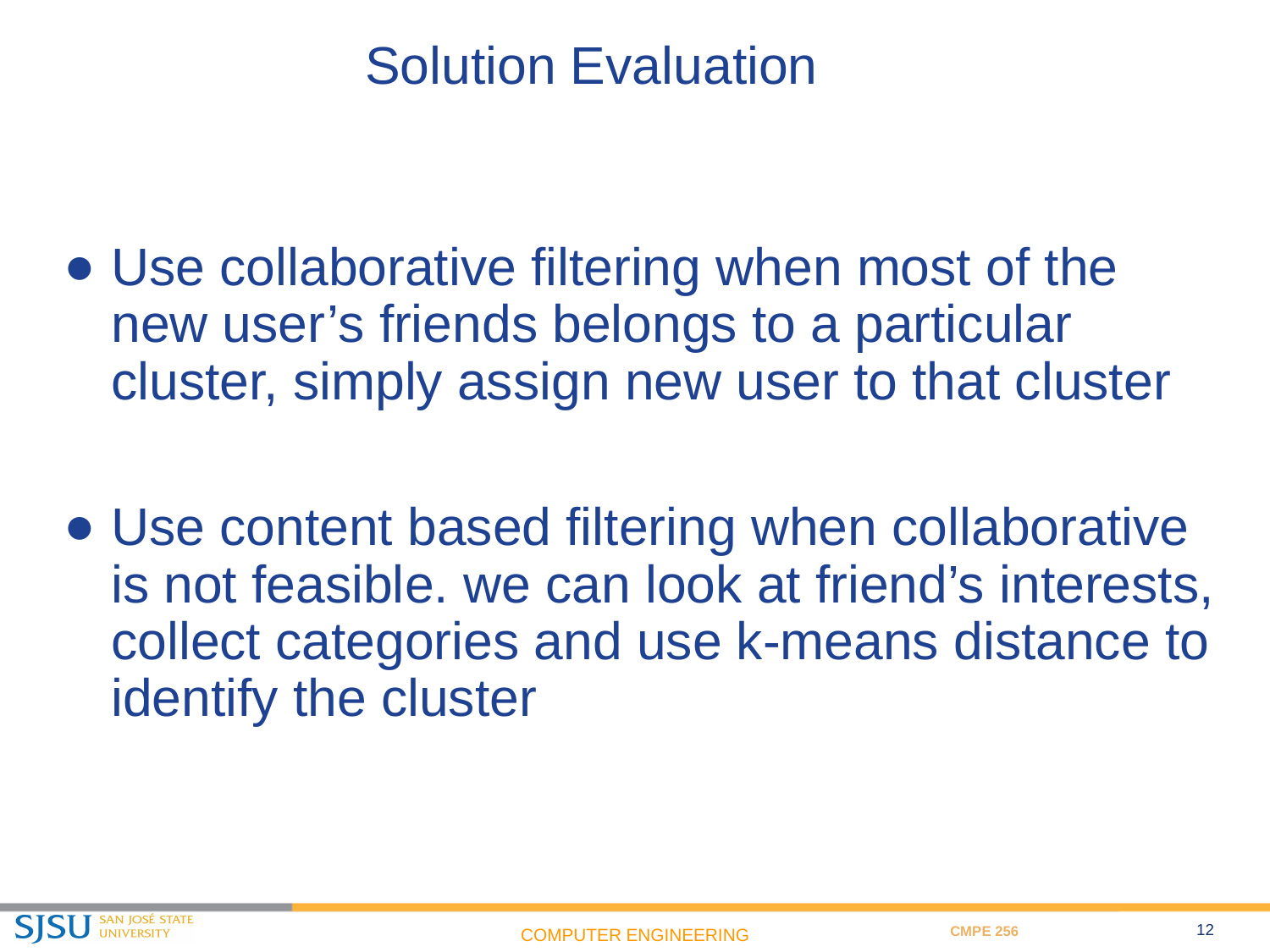

# Solution Evaluation

Use collaborative filtering when most of the new user’s friends belongs to a particular cluster, simply assign new user to that cluster

Use content based filtering when collaborative is not feasible. we can look at friend’s interests, collect categories and use k-means distance to identify the cluster